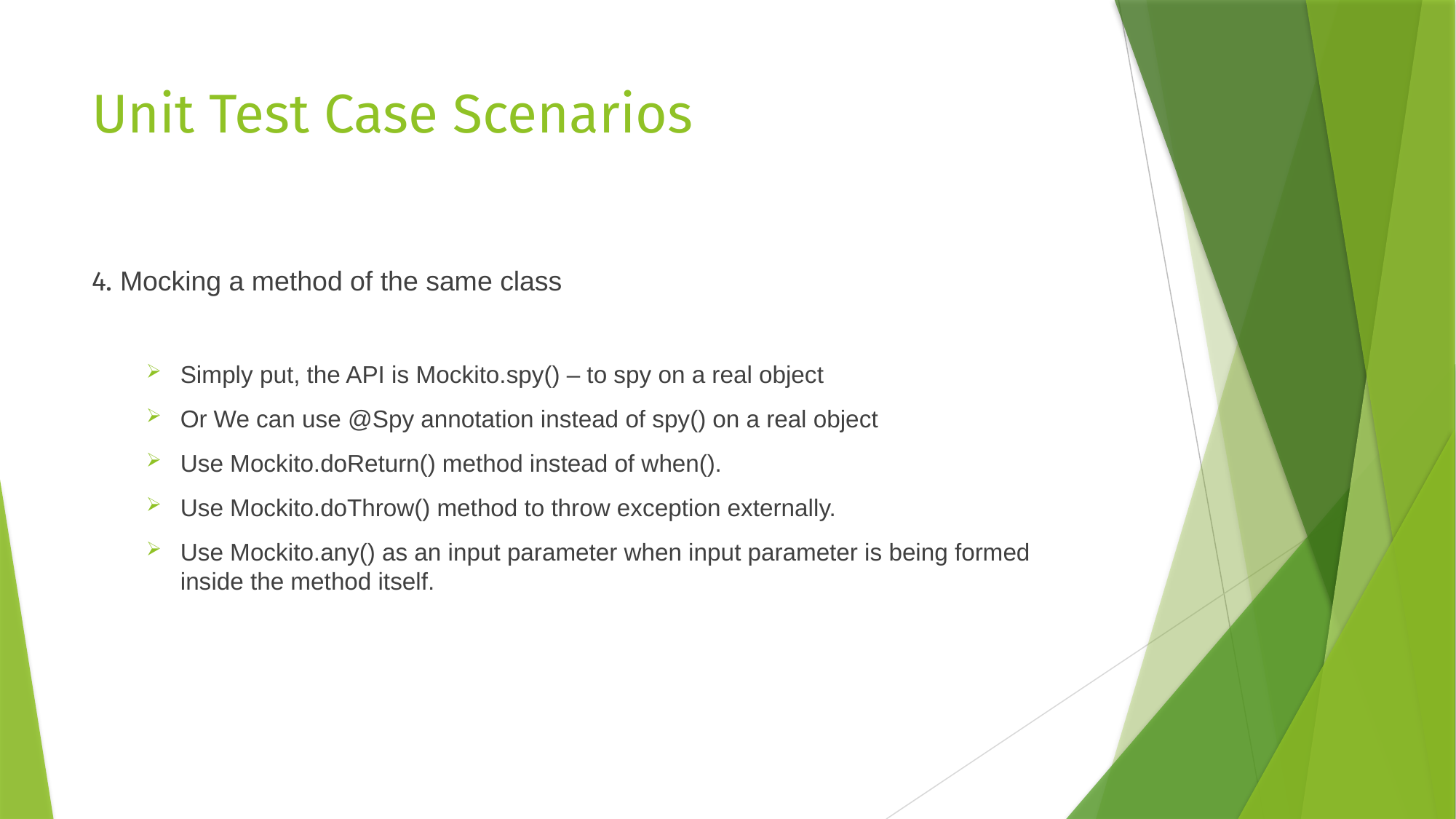

# Unit Test Case Scenarios
4. Mocking a method of the same class

Simply put, the API is Mockito.spy() – to spy on a real object
Or We can use @Spy annotation instead of spy() on a real object
Use Mockito.doReturn() method instead of when().
Use Mockito.doThrow() method to throw exception externally.
Use Mockito.any() as an input parameter when input parameter is being formed inside the method itself.